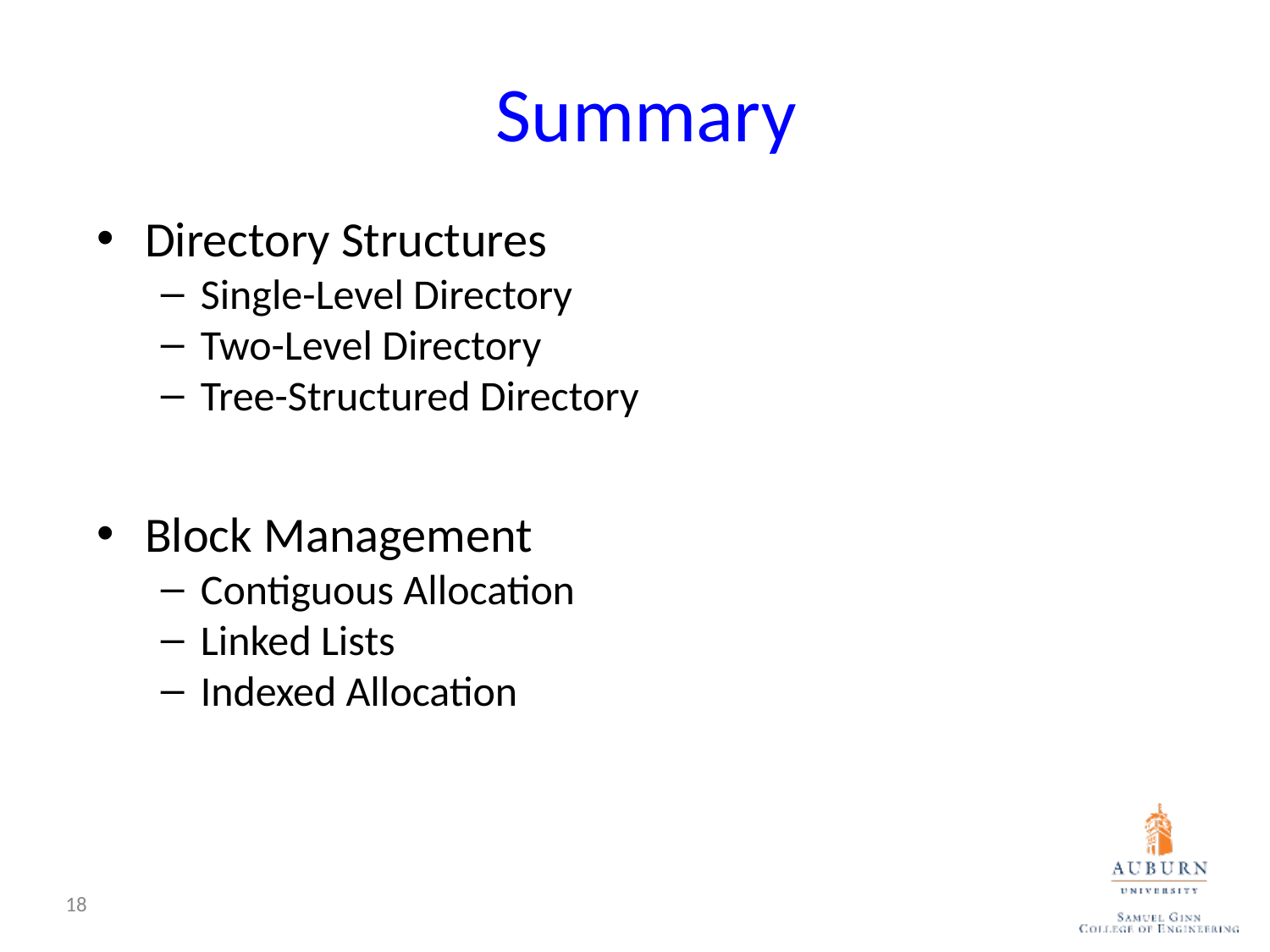

# Summary
Directory Structures
Single-Level Directory
Two-Level Directory
Tree-Structured Directory

Block Management
Contiguous Allocation
Linked Lists
Indexed Allocation

18